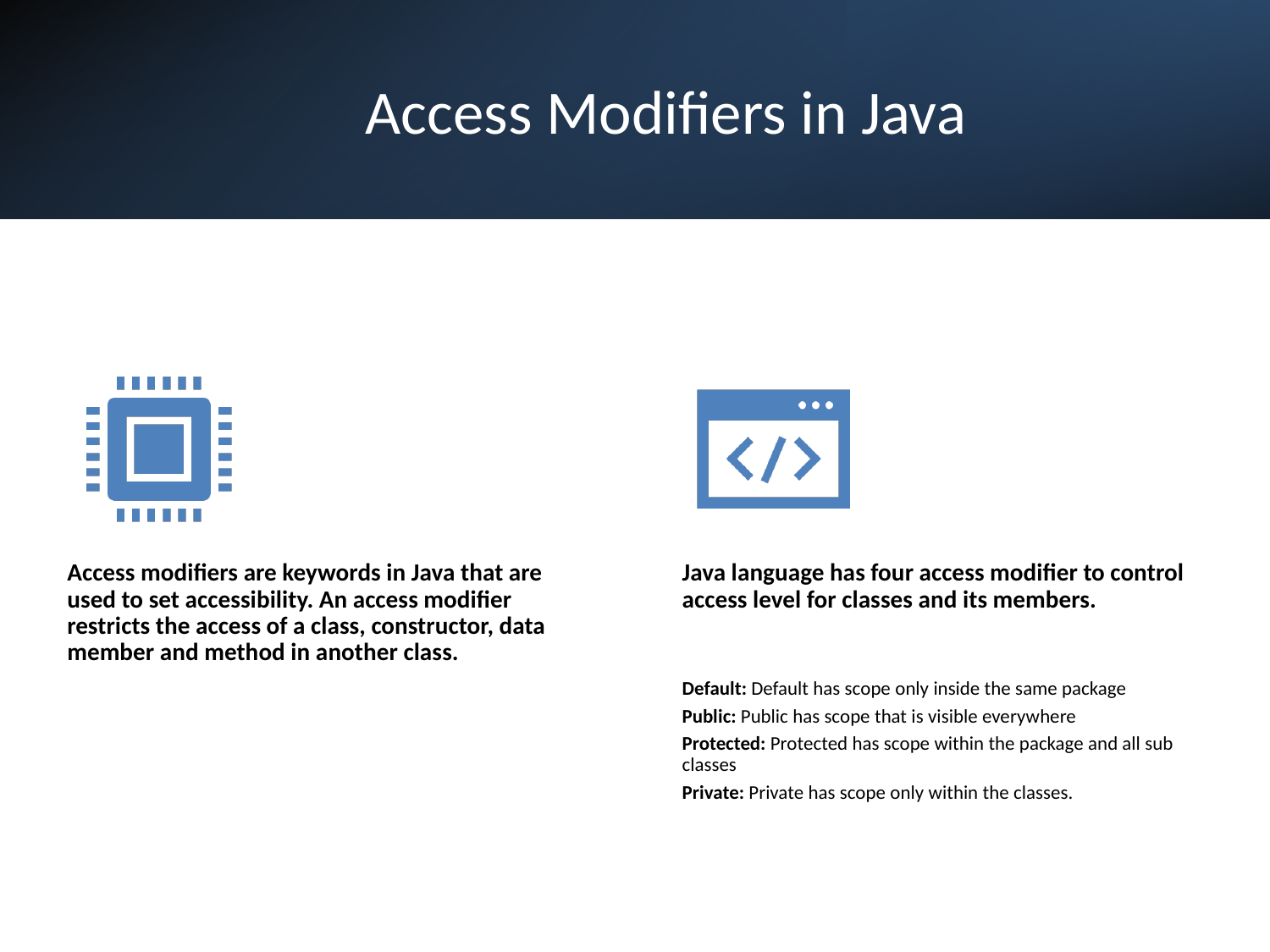

# Access Modifiers in Java
Access modifiers are keywords in Java that are used to set accessibility. An access modifier restricts the access of a class, constructor, data member and method in another class.
Java language has four access modifier to control access level for classes and its members.
Default: Default has scope only inside the same package
Public: Public has scope that is visible everywhere
Protected: Protected has scope within the package and all sub classes
Private: Private has scope only within the classes.